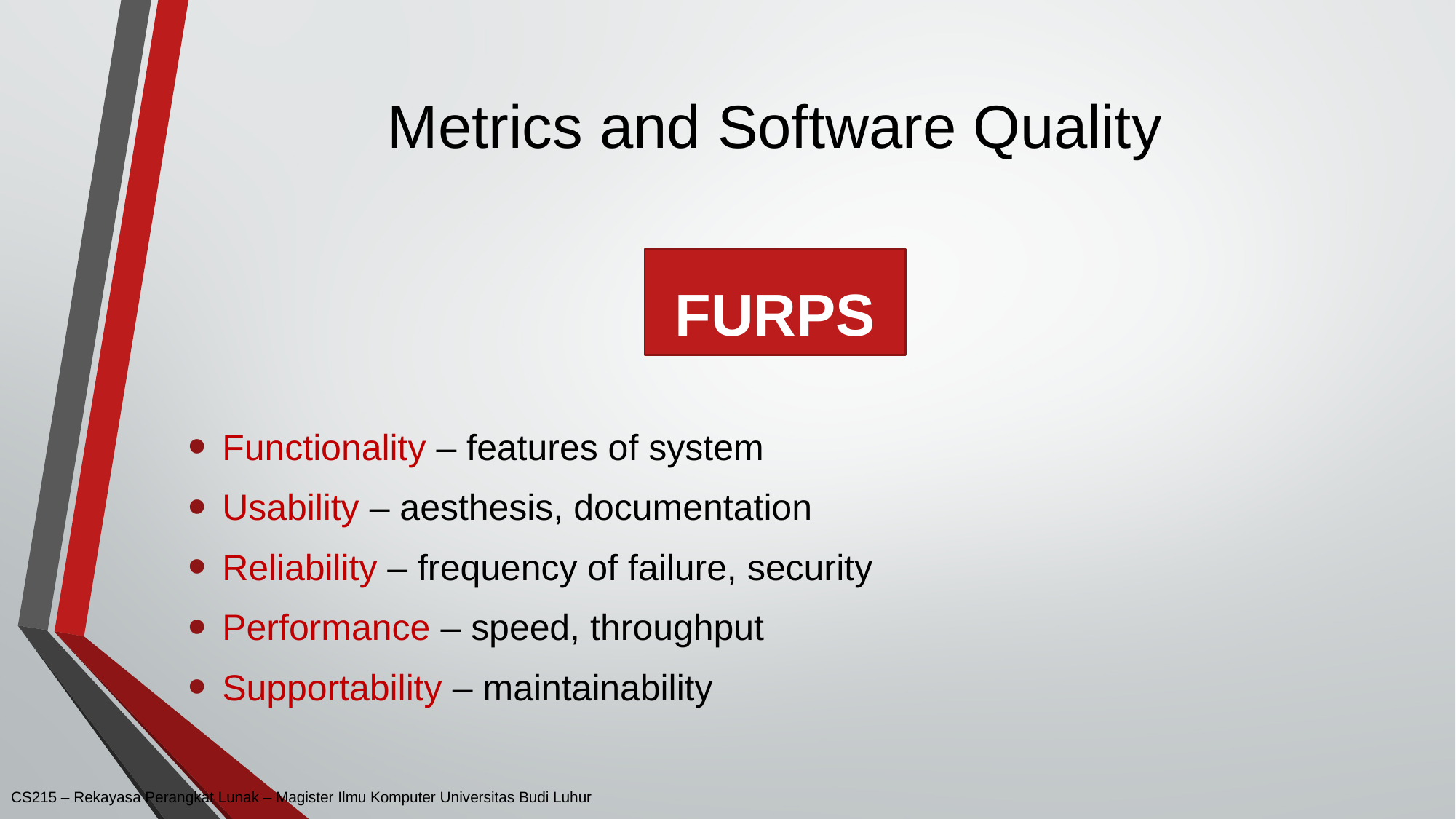

# Metrics and Software Quality
FURPS

Functionality – features of system
Usability – aesthesis, documentation
Reliability – frequency of failure, security
Performance – speed, throughput
Supportability – maintainability

CS215 – Rekayasa Perangkat Lunak – Magister Ilmu Komputer Universitas Budi Luhur